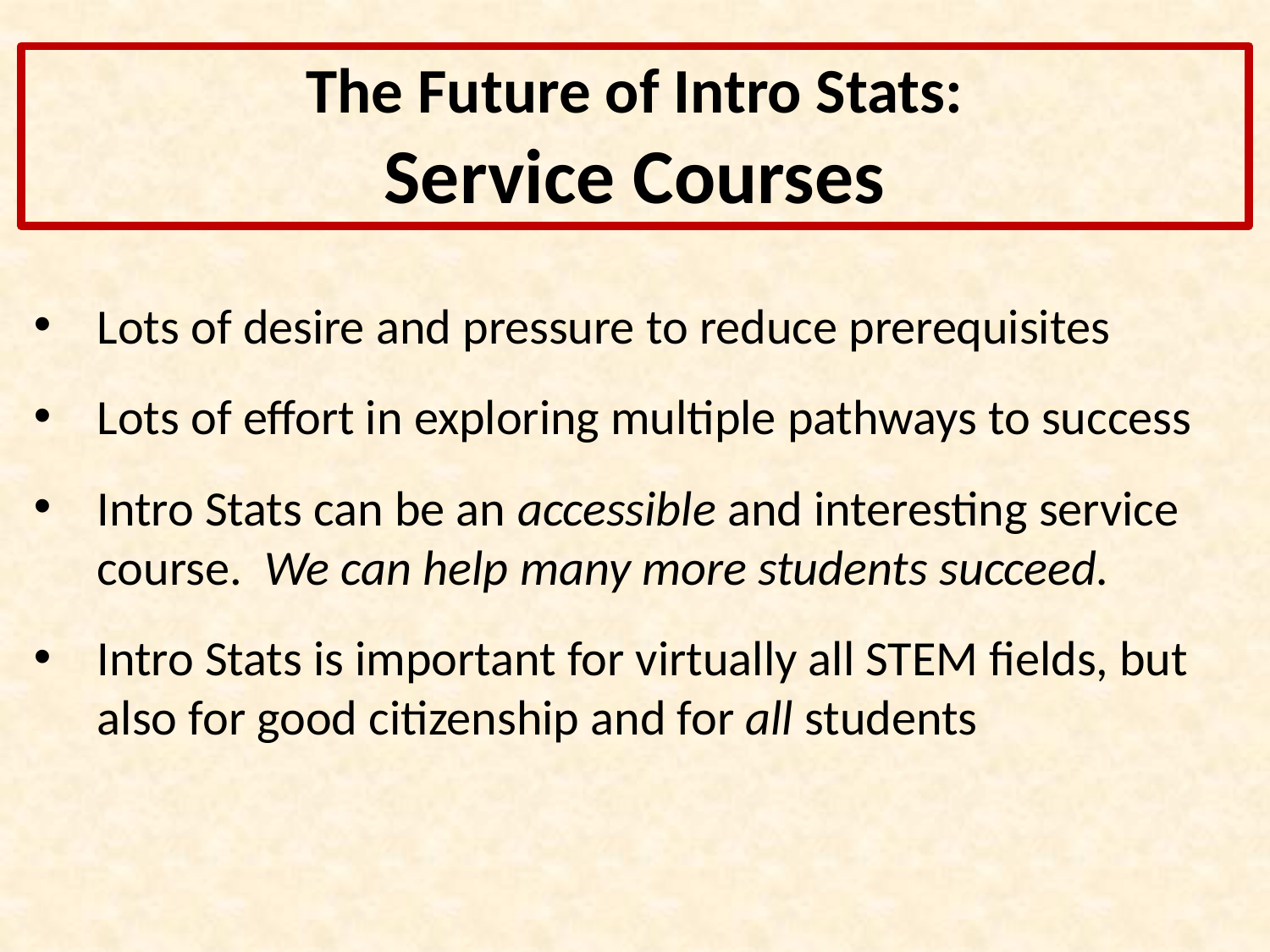

# The Future of Intro Stats: Service Courses

Lots of desire and pressure to reduce prerequisites
Lots of effort in exploring multiple pathways to success
Intro Stats can be an accessible and interesting service course.  We can help many more students succeed.
Intro Stats is important for virtually all STEM fields, but also for good citizenship and for all students